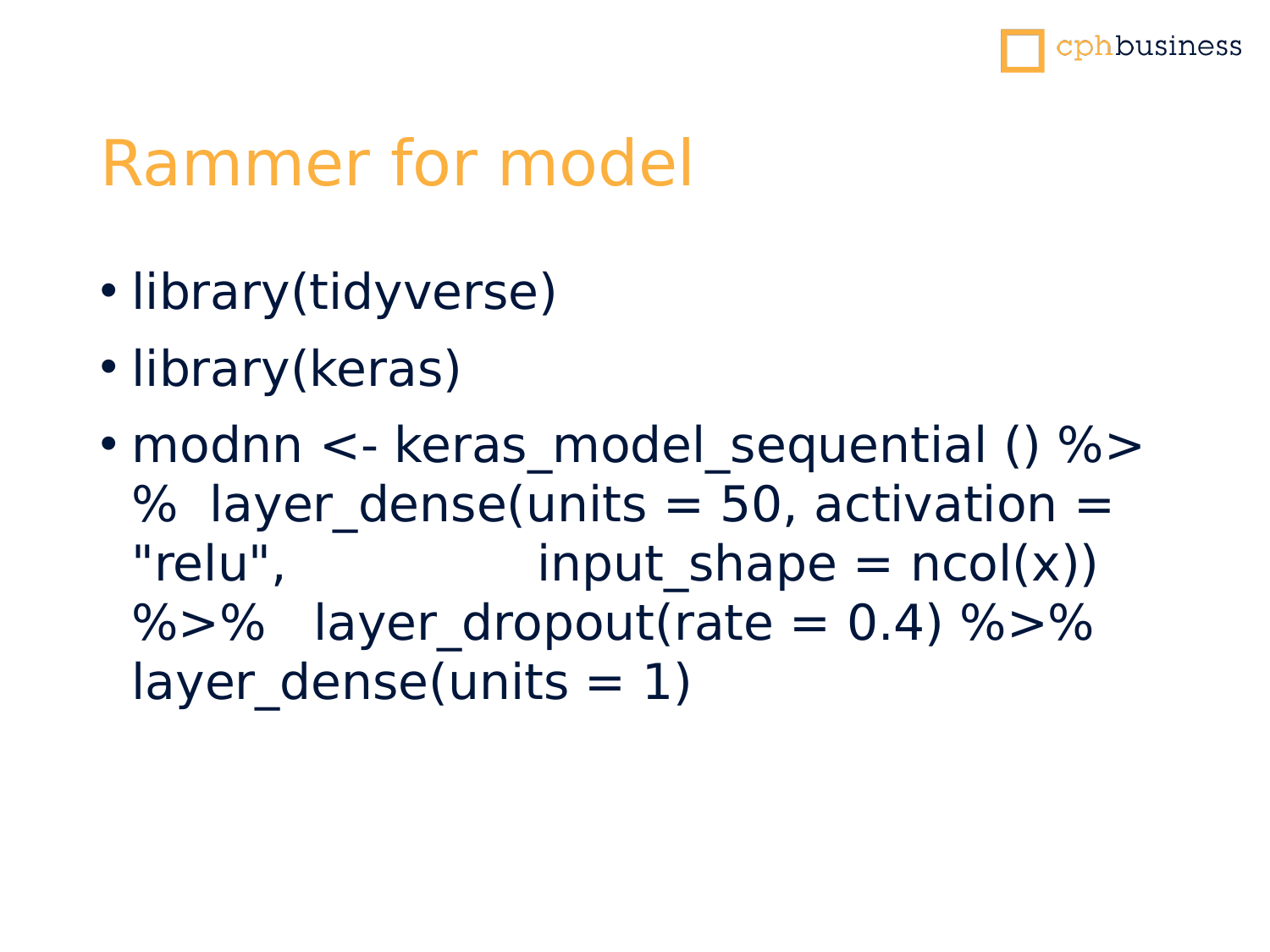

# Rammer for model
library(tidyverse)
library(keras)
modnn <- keras_model_sequential () %>%  layer_dense(units = 50, activation = "relu",                input_shape = ncol(x)) %>%   layer_dropout(rate = 0.4) %>%   layer_dense(units = 1)